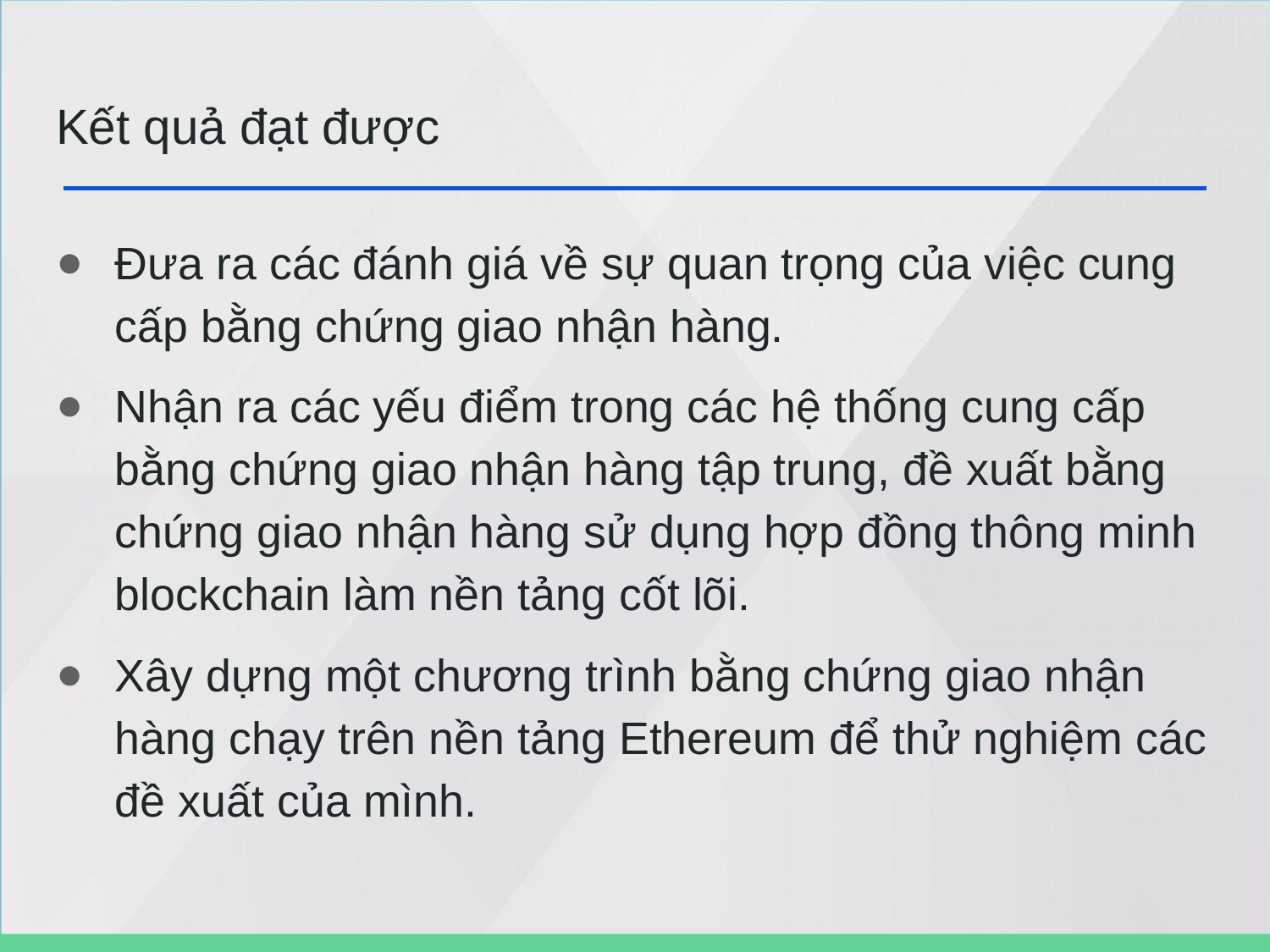

# Kết quả đạt được
Đưa ra các đánh giá về sự quan trọng của việc cung cấp bằng chứng giao nhận hàng.
Nhận ra các yếu điểm trong các hệ thống cung cấp bằng chứng giao nhận hàng tập trung, đề xuất bằng chứng giao nhận hàng sử dụng hợp đồng thông minh blockchain làm nền tảng cốt lõi.
Xây dựng một chương trình bằng chứng giao nhận hàng chạy trên nền tảng Ethereum để thử nghiệm các đề xuất của mình.